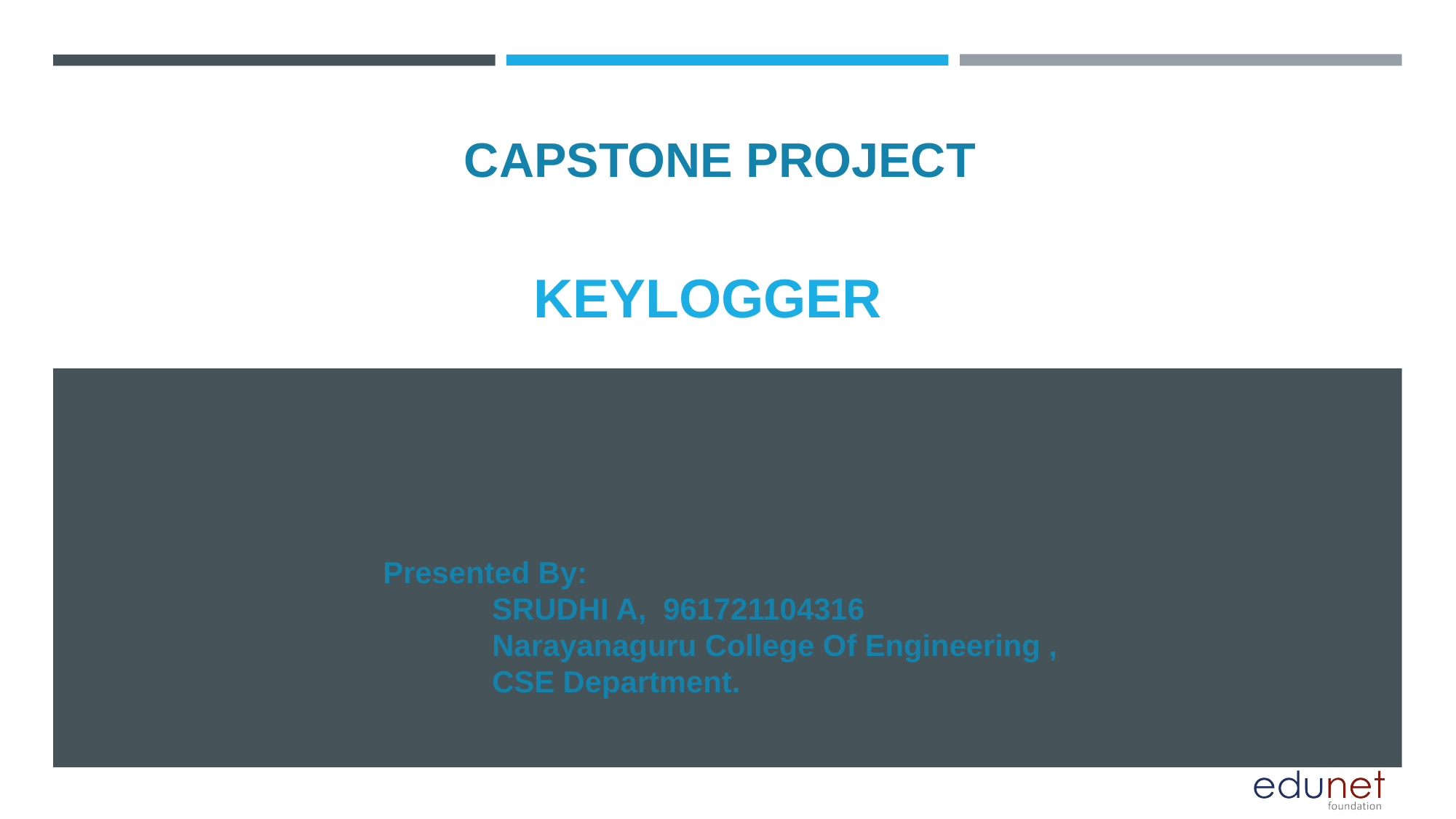

CAPSTONE PROJECT
# KEYLOGGER
Presented By:
	SRUDHI A,  961721104316
	Narayanaguru College Of Engineering ,
	CSE Department.